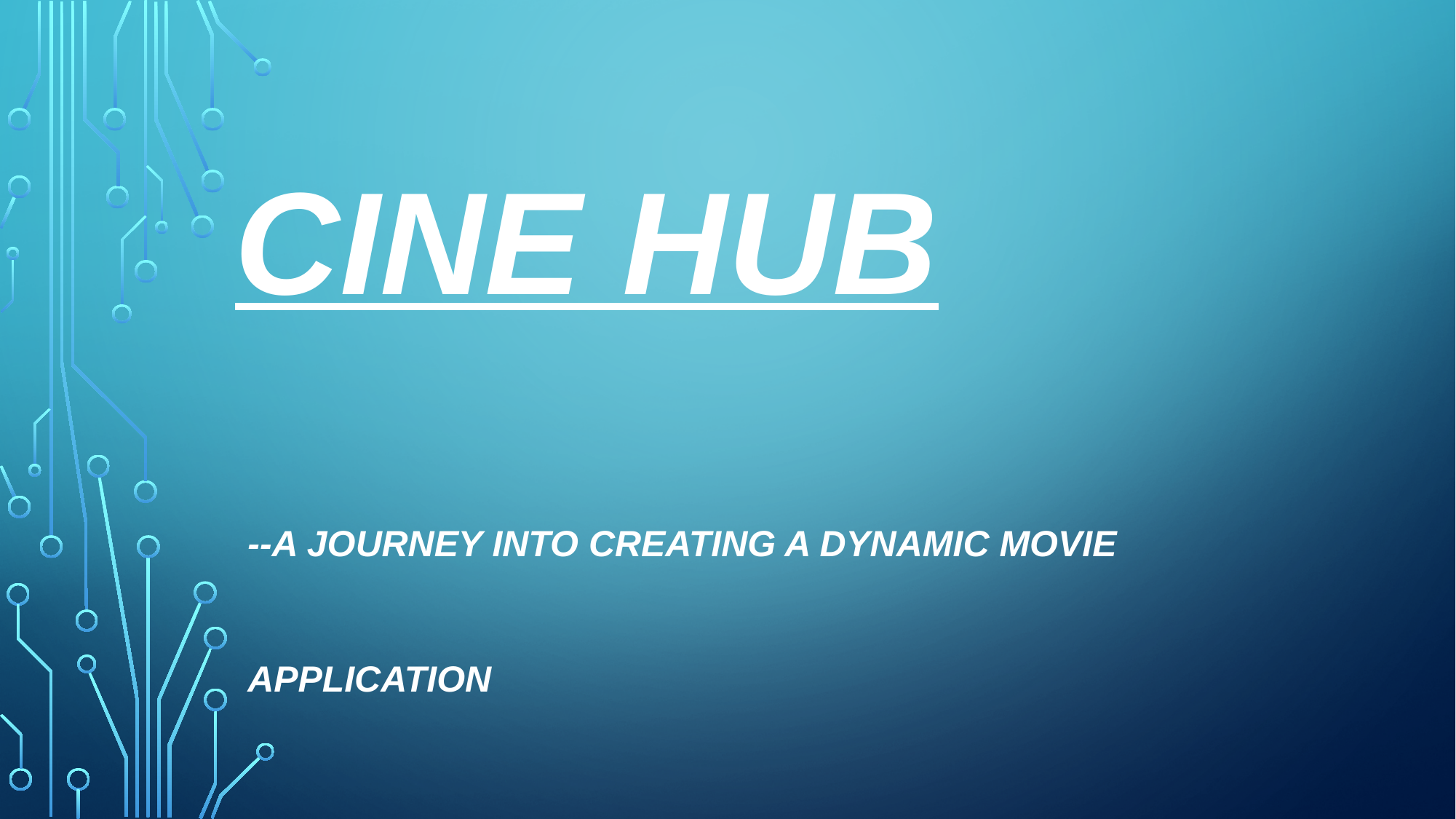

# Cine Hub
--A journey into creating a dynamic movie application